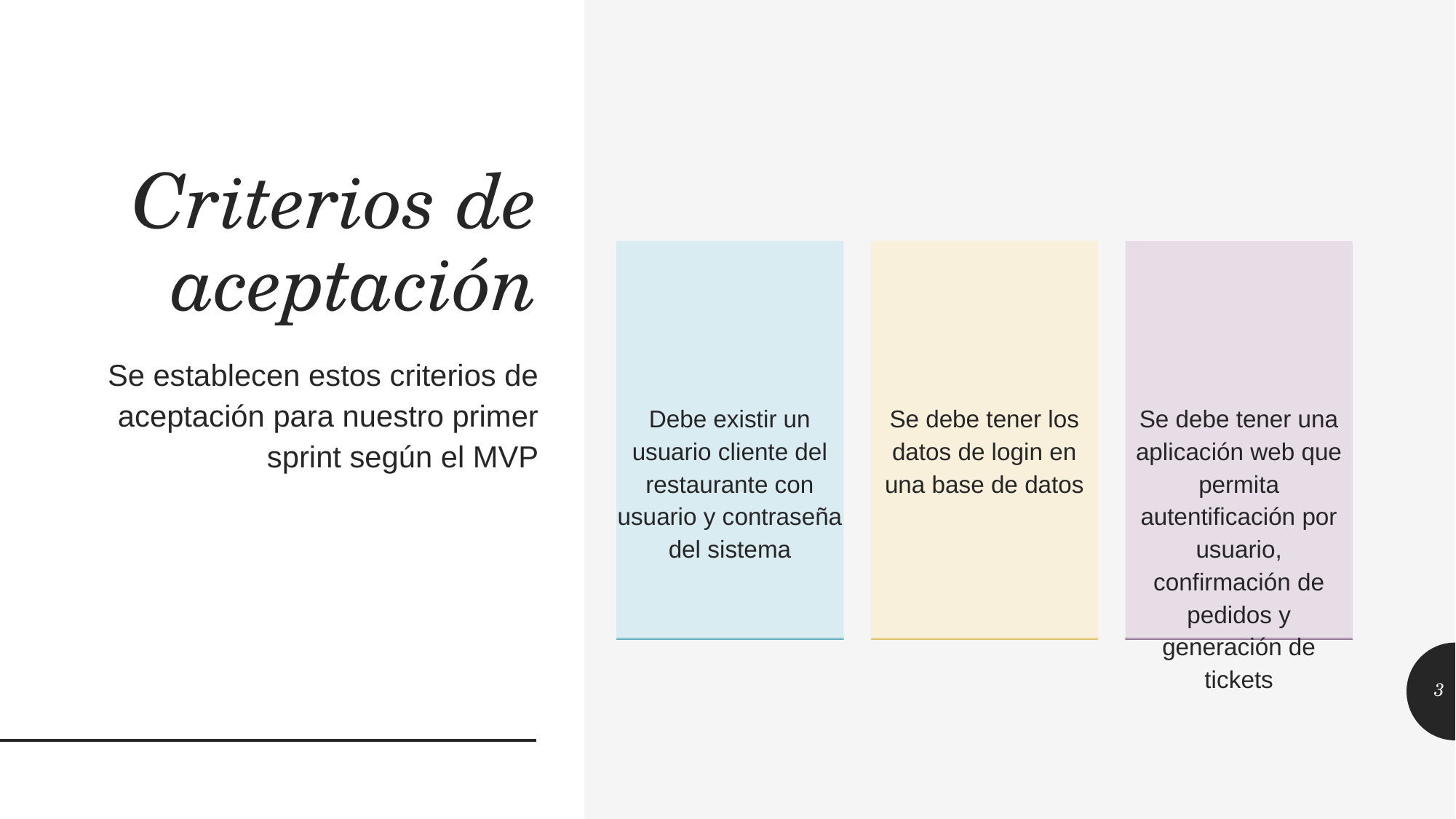

# Criterios de aceptación
Debe existir un usuario cliente del restaurante con usuario y contraseña del sistema

Se debe tener los datos de login en una base de datos

Se debe tener una aplicación web que permita autentificación por usuario, confirmación de pedidos y generación de tickets

Se establecen estos criterios de aceptación para nuestro primer sprint según el MVP
3